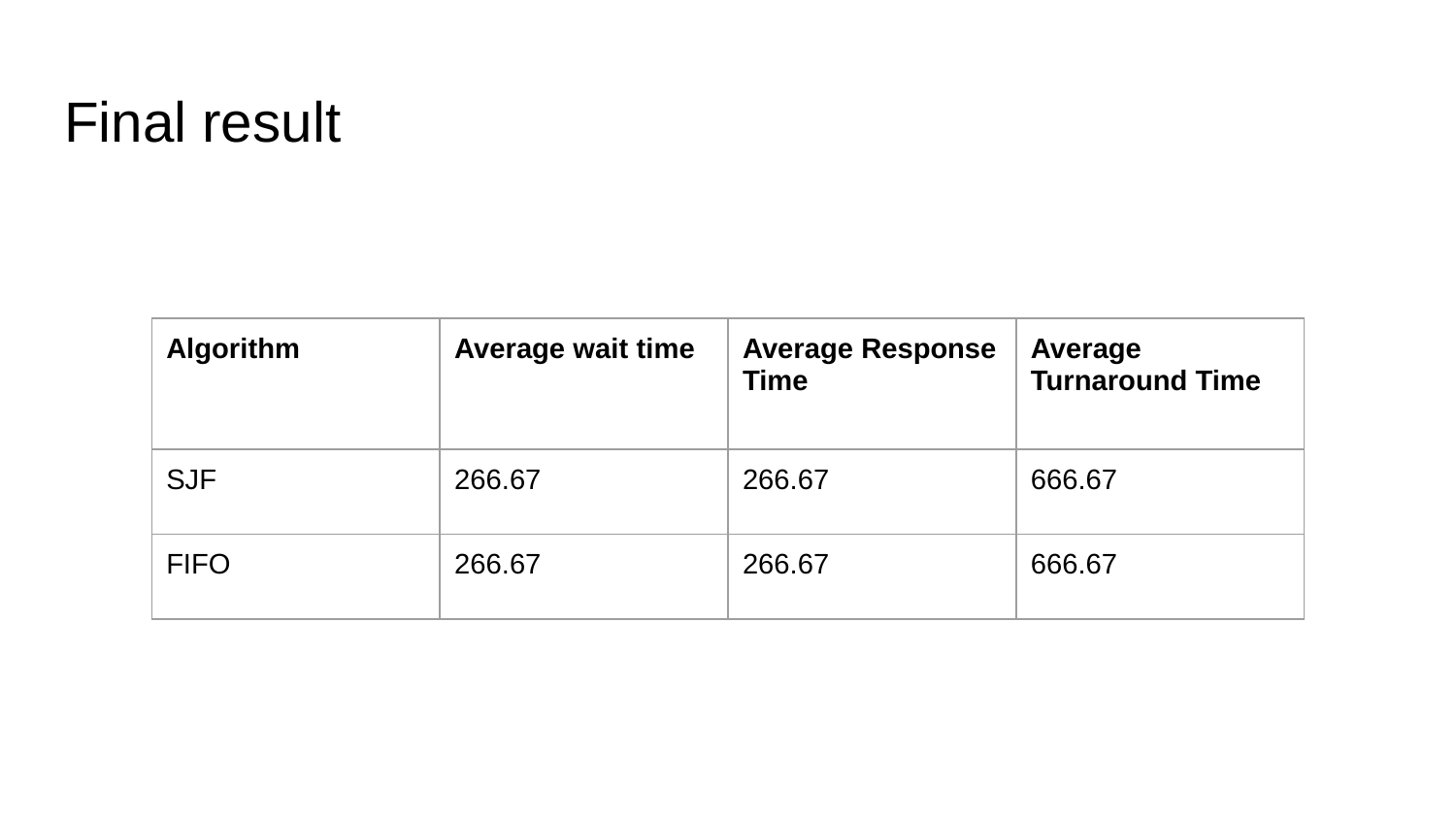

# Final result
| Algorithm | Average wait time | Average Response Time | Average Turnaround Time |
| --- | --- | --- | --- |
| SJF | 266.67 | 266.67 | 666.67 |
| FIFO | 266.67 | 266.67 | 666.67 |